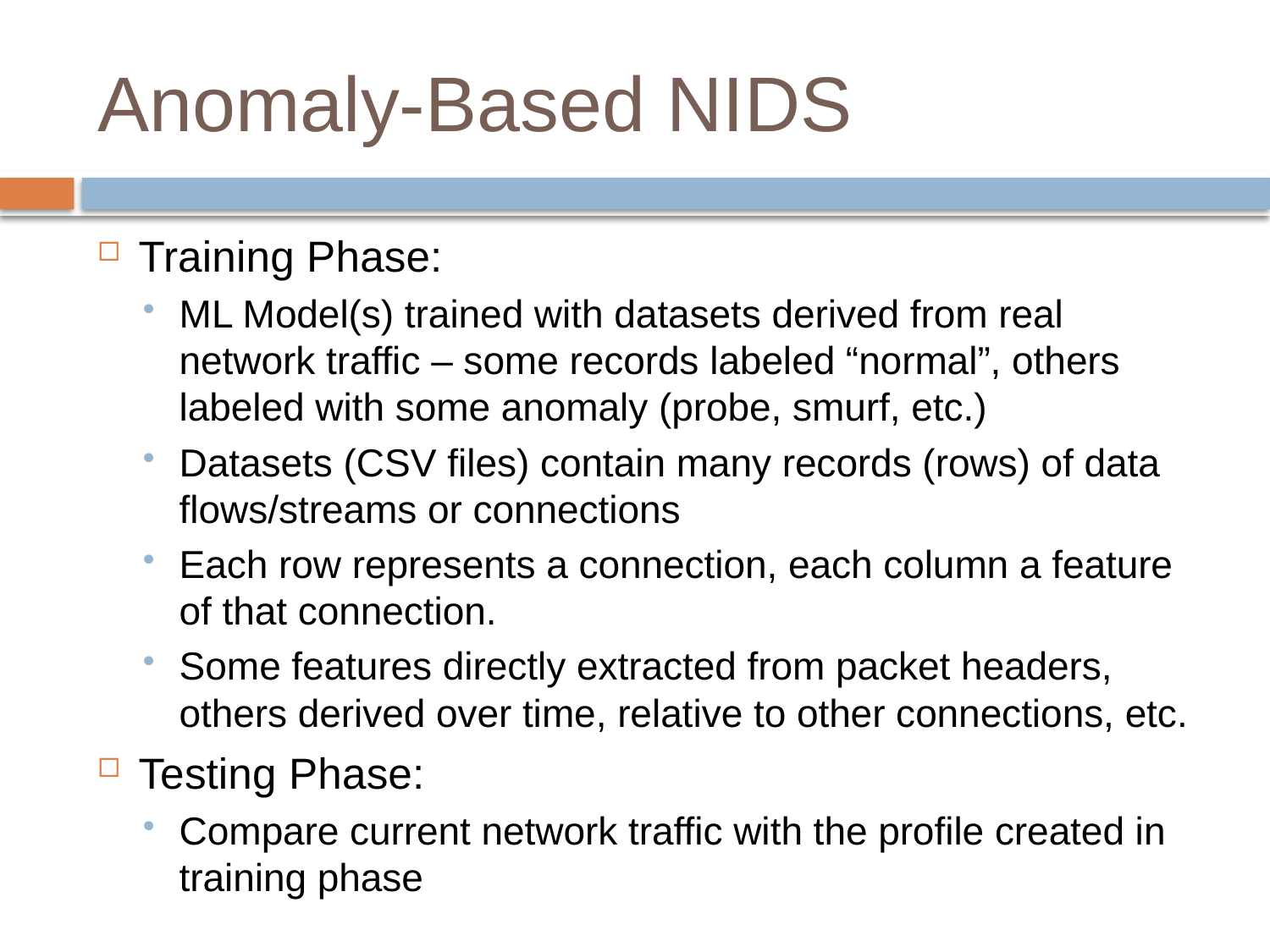

# Anomaly-Based NIDS
Training Phase:
ML Model(s) trained with datasets derived from real network traffic – some records labeled “normal”, others labeled with some anomaly (probe, smurf, etc.)
Datasets (CSV files) contain many records (rows) of data flows/streams or connections
Each row represents a connection, each column a feature of that connection.
Some features directly extracted from packet headers, others derived over time, relative to other connections, etc.
Testing Phase:
Compare current network traffic with the profile created in training phase